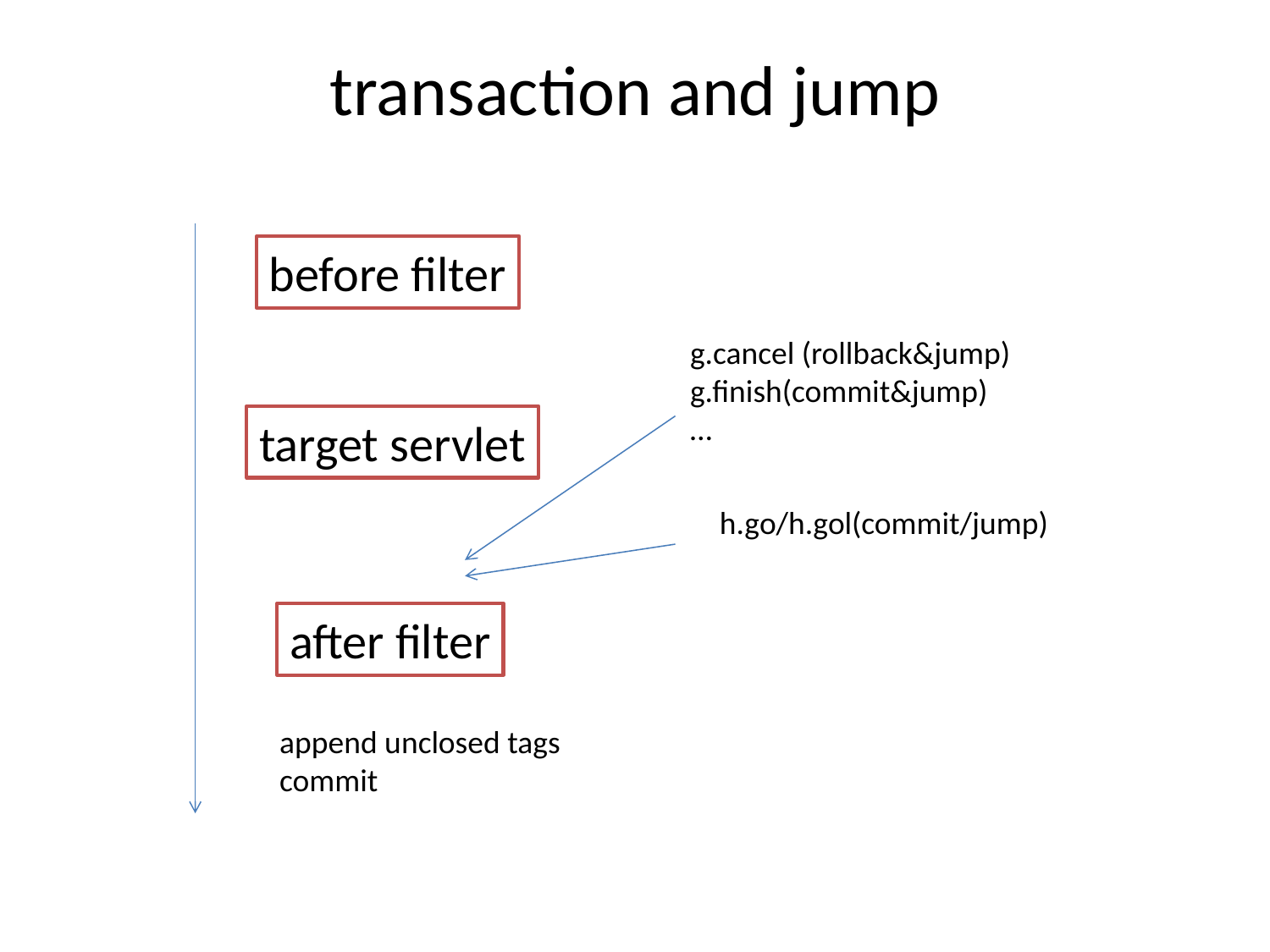

# transaction and jump
before filter
g.cancel (rollback&jump)
g.finish(commit&jump)
…
target servlet
h.go/h.gol(commit/jump)
after filter
append unclosed tags
commit